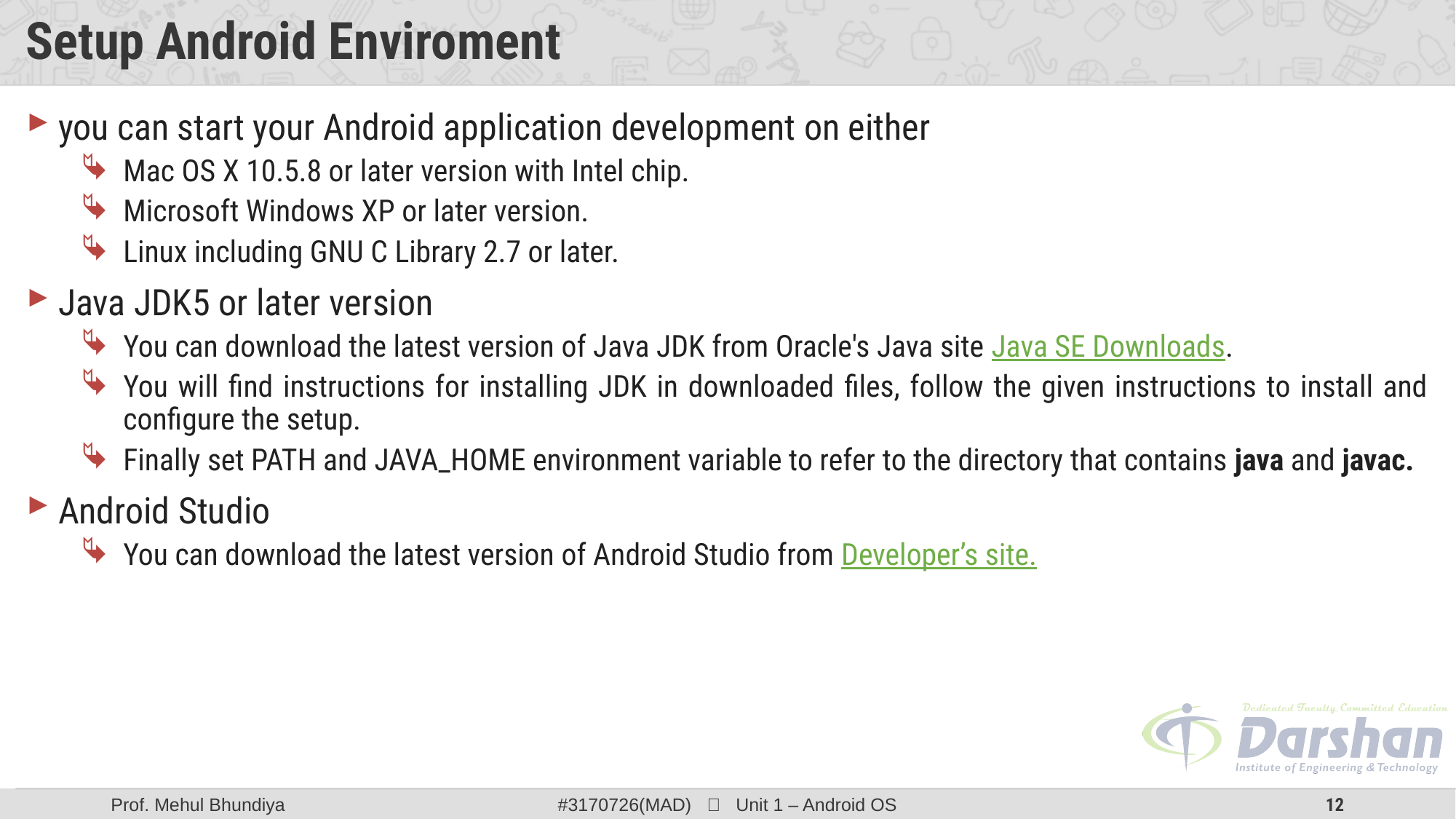

# Setup Android Enviroment
you can start your Android application development on either
Mac OS X 10.5.8 or later version with Intel chip.
Microsoft Windows XP or later version.
Linux including GNU C Library 2.7 or later.
Java JDK5 or later version
You can download the latest version of Java JDK from Oracle's Java site Java SE Downloads.
You will find instructions for installing JDK in downloaded files, follow the given instructions to install and configure the setup.
Finally set PATH and JAVA_HOME environment variable to refer to the directory that contains java and javac.
Android Studio
You can download the latest version of Android Studio from Developer’s site.